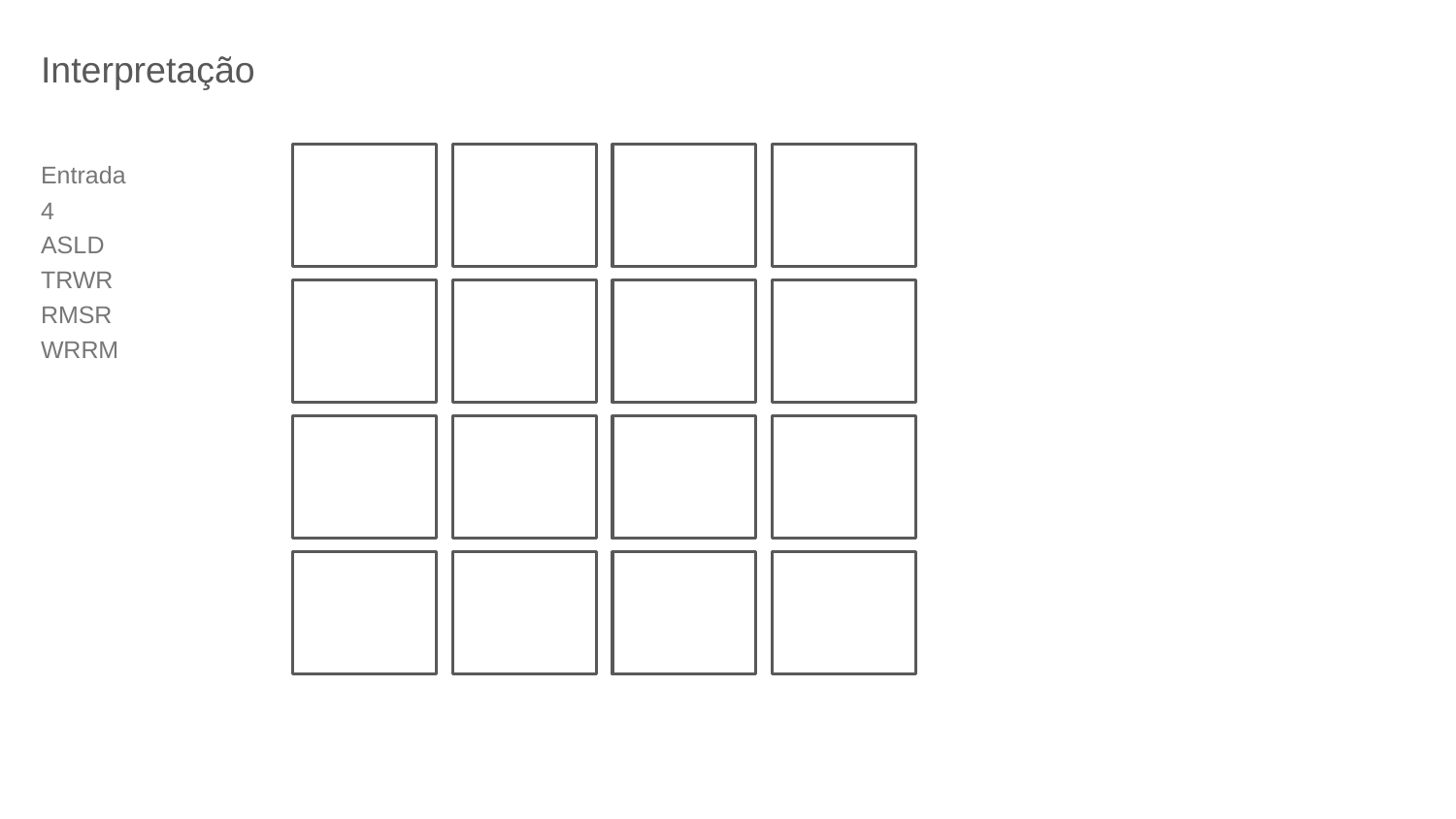

Interpretação
Entrada
4
ASLD
TRWR
RMSR
WRRM